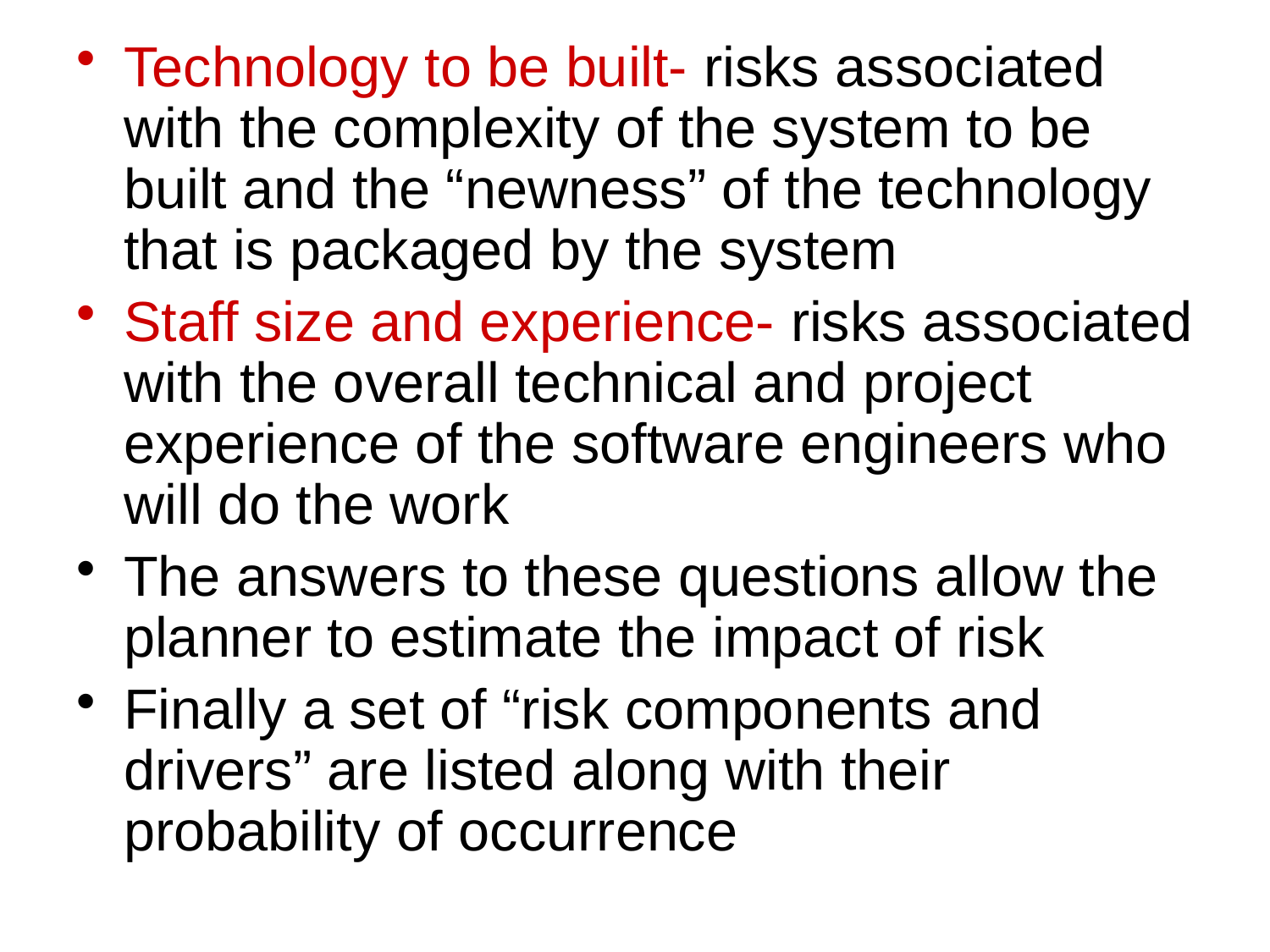

Technology to be built- risks associated with the complexity of the system to be built and the “newness” of the technology that is packaged by the system
Staff size and experience- risks associated with the overall technical and project experience of the software engineers who will do the work
The answers to these questions allow the planner to estimate the impact of risk
Finally a set of “risk components and drivers” are listed along with their probability of occurrence